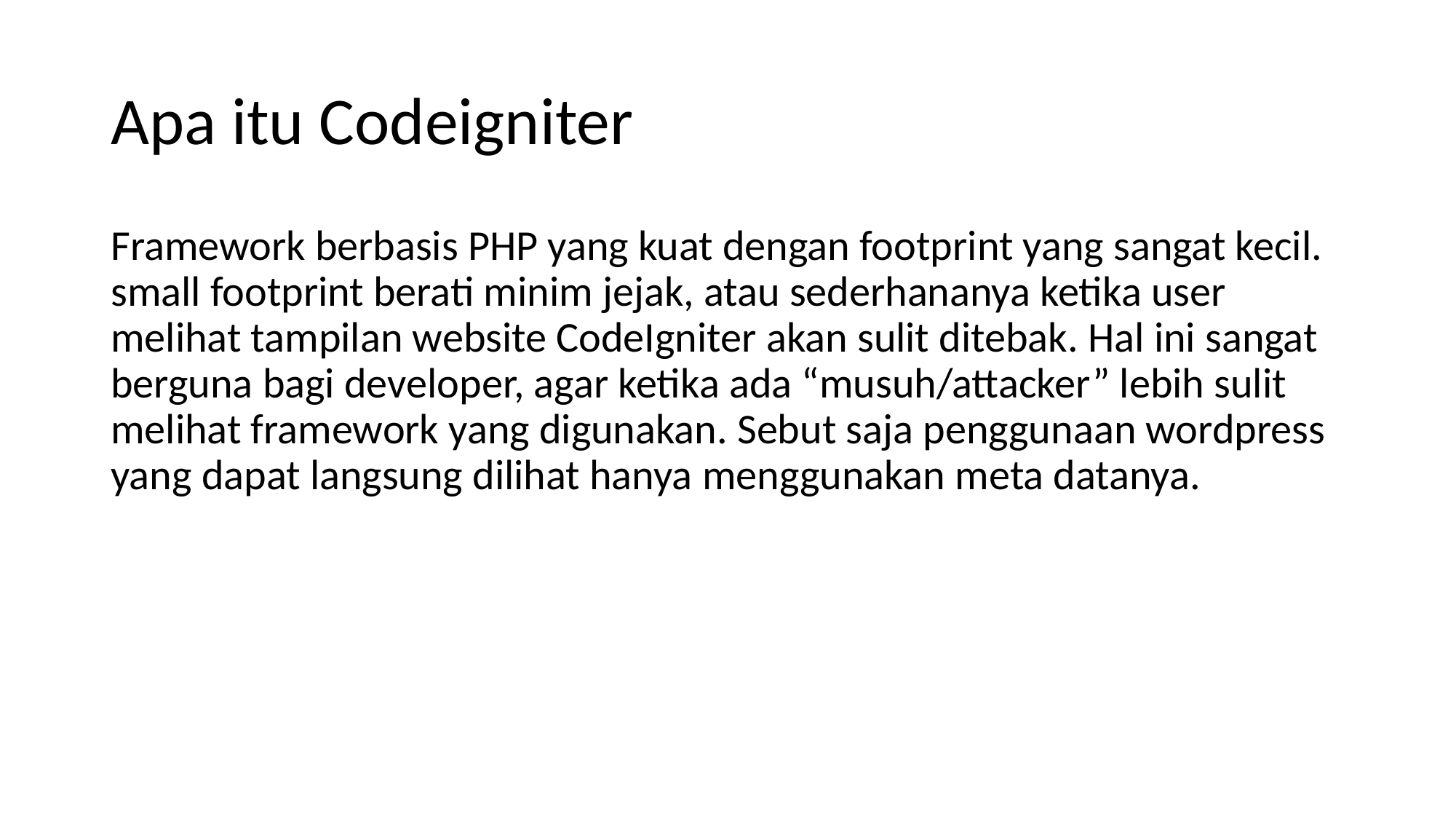

# Apa itu Codeigniter
Framework berbasis PHP yang kuat dengan footprint yang sangat kecil. small footprint berati minim jejak, atau sederhananya ketika user melihat tampilan website CodeIgniter akan sulit ditebak. Hal ini sangat berguna bagi developer, agar ketika ada “musuh/attacker” lebih sulit melihat framework yang digunakan. Sebut saja penggunaan wordpress yang dapat langsung dilihat hanya menggunakan meta datanya.